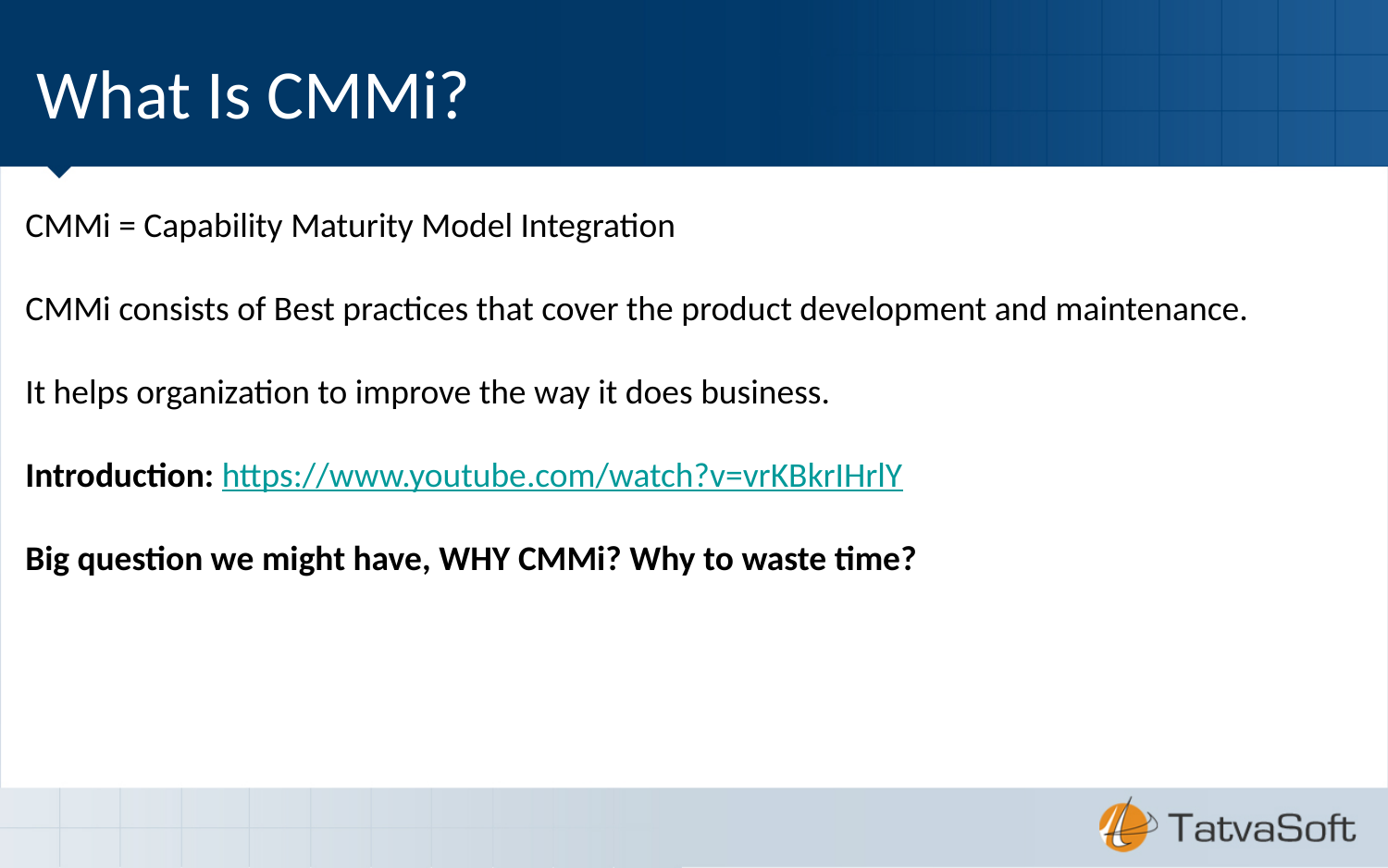

# What Is CMMi?

CMMi = Capability Maturity Model Integration

CMMi consists of Best practices that cover the product development and maintenance.

It helps organization to improve the way it does business.

Introduction: https://www.youtube.com/watch?v=vrKBkrIHrlY

Big question we might have, WHY CMMi? Why to waste time?